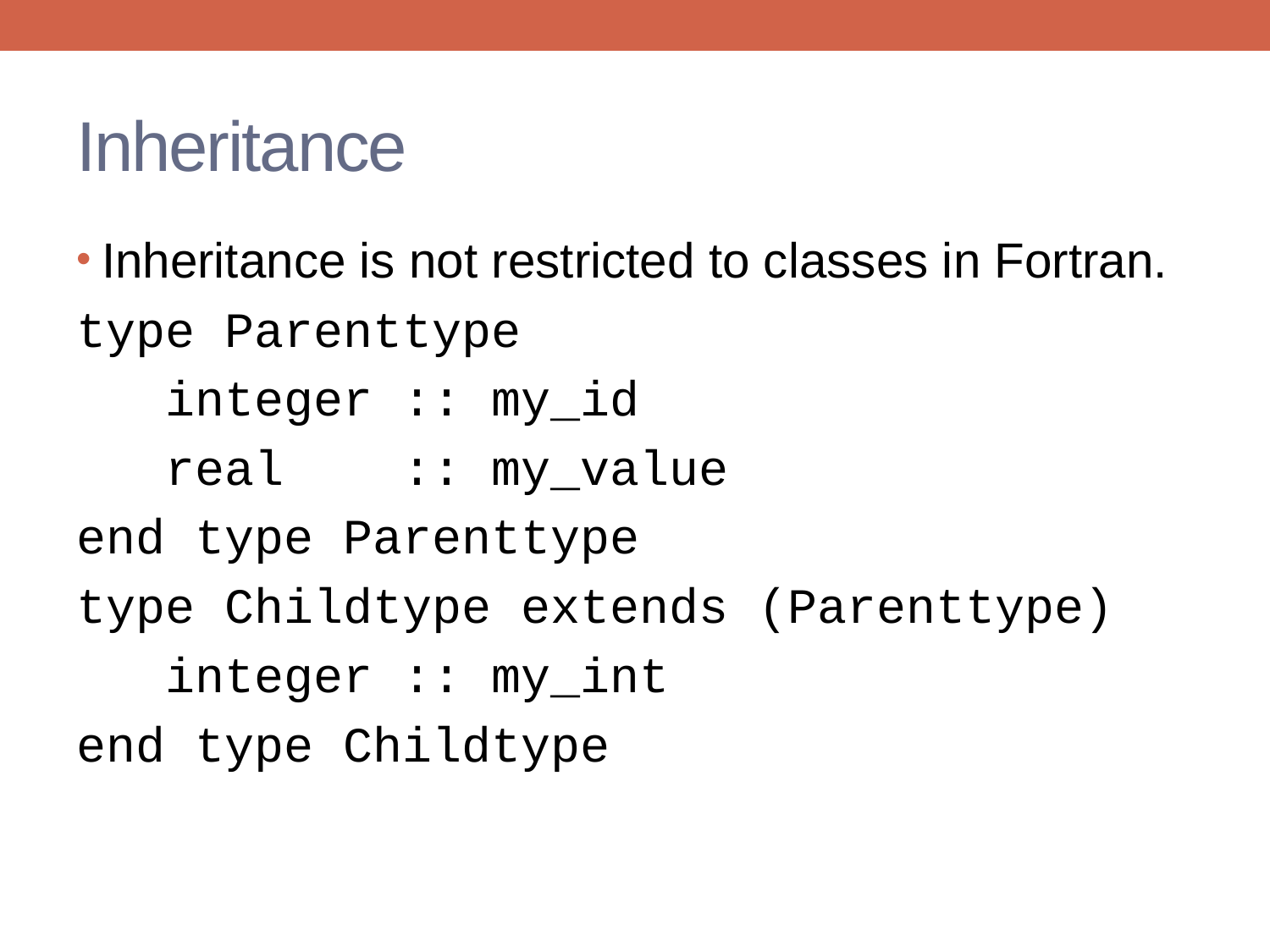

# Inheritance
Inheritance is not restricted to classes in Fortran.
type Parenttype
   integer :: my_id
   real    :: my_value
end type Parenttype
type Childtype extends (Parenttype)
   integer :: my_int
end type Childtype